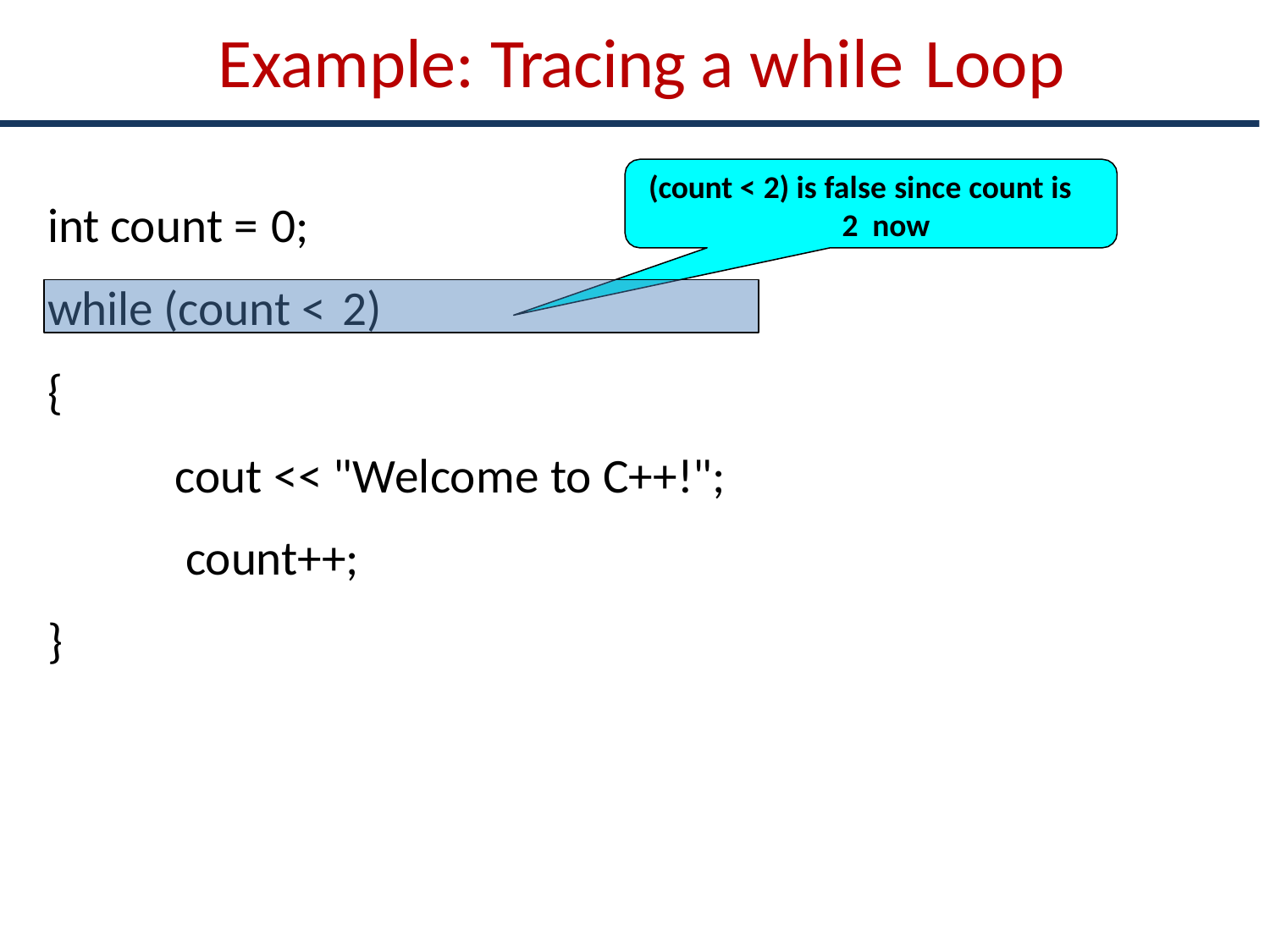

# Example: Tracing a while Loop

(count < 2) is false since count is 2  now
while (count < 2)
{
cout << "Welcome to C++!";  count++;
}
int count = 0;